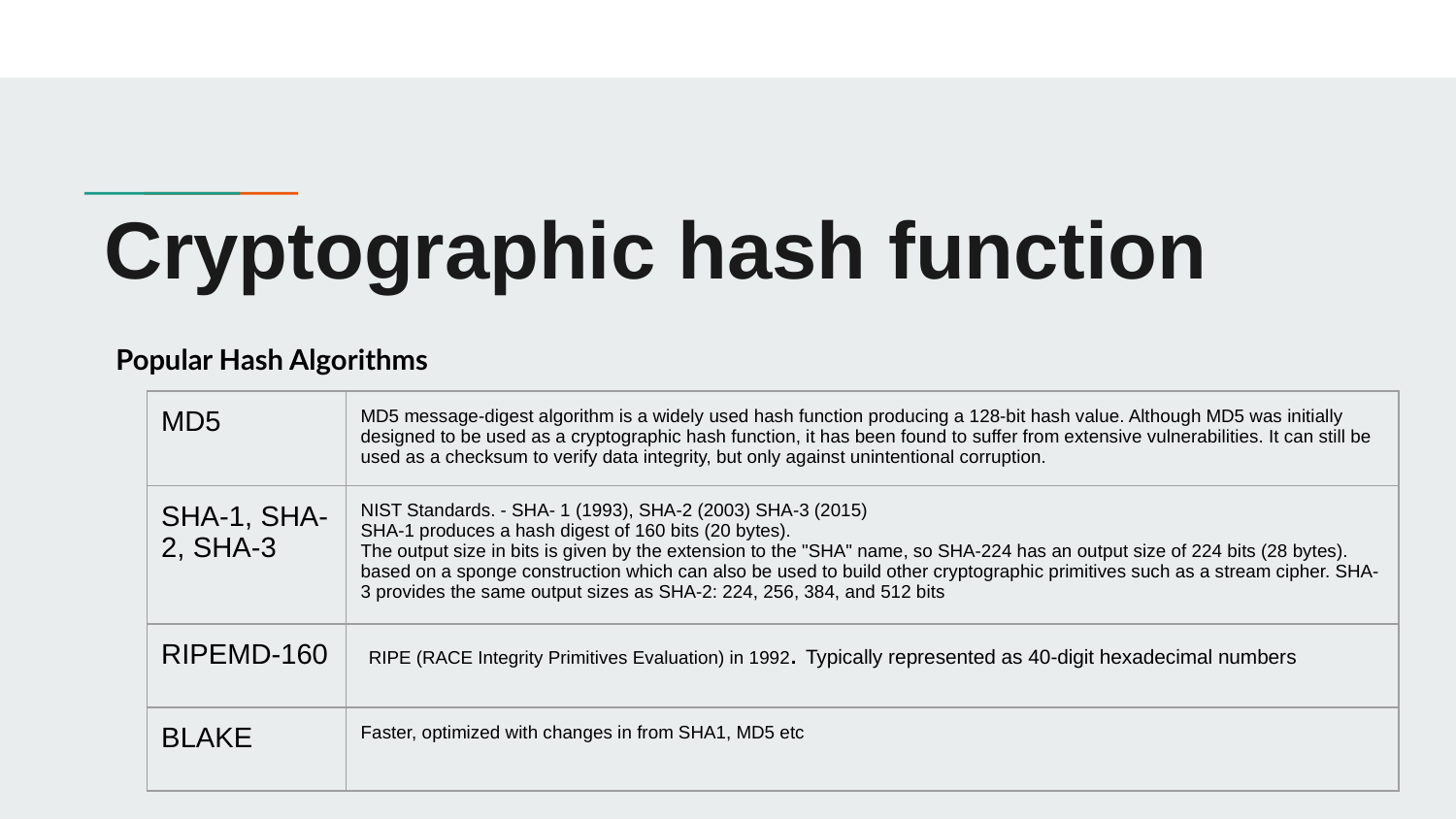

# Cryptographic hash function

Popular Hash Algorithms
| MD5 | MD5 message-digest algorithm is a widely used hash function producing a 128-bit hash value. Although MD5 was initially designed to be used as a cryptographic hash function, it has been found to suffer from extensive vulnerabilities. It can still be used as a checksum to verify data integrity, but only against unintentional corruption. |
| --- | --- |
| SHA-1, SHA-2, SHA-3 | NIST Standards. - SHA- 1 (1993), SHA-2 (2003) SHA-3 (2015) SHA-1 produces a hash digest of 160 bits (20 bytes). The output size in bits is given by the extension to the "SHA" name, so SHA-224 has an output size of 224 bits (28 bytes). based on a sponge construction which can also be used to build other cryptographic primitives such as a stream cipher. SHA-3 provides the same output sizes as SHA-2: 224, 256, 384, and 512 bits |
| RIPEMD-160 | RIPE (RACE Integrity Primitives Evaluation) in 1992. Typically represented as 40-digit hexadecimal numbers |
| BLAKE | Faster, optimized with changes in from SHA1, MD5 etc |